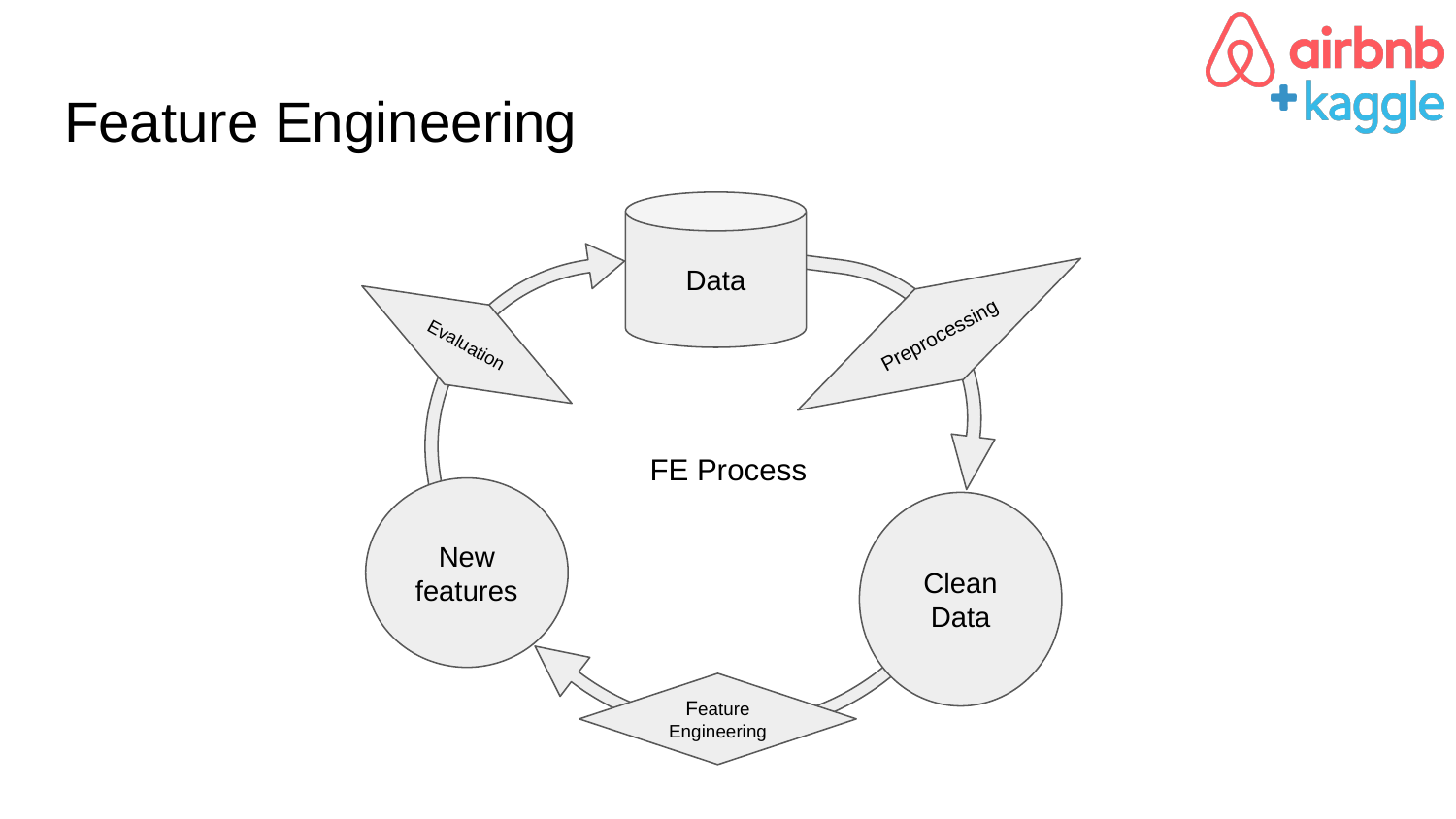

# Feature Engineering
Data

Preprocessing
Evaluation
FE Process

New features
Clean Data
Feature Engineering